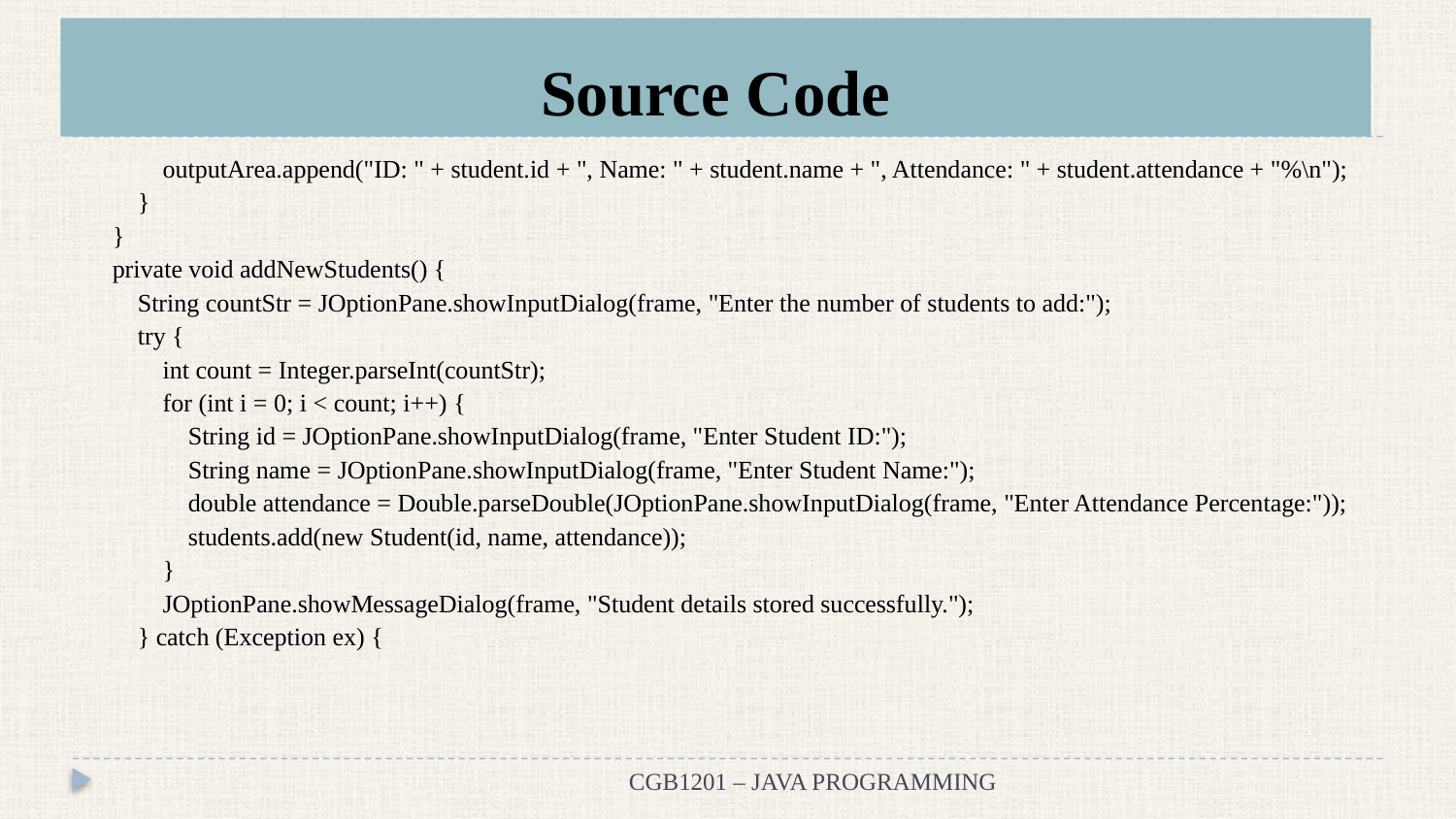

Source Code
#
            outputArea.append("ID: " + student.id + ", Name: " + student.name + ", Attendance: " + student.attendance + "%\n");
        }
    }
    private void addNewStudents() {
        String countStr = JOptionPane.showInputDialog(frame, "Enter the number of students to add:");
        try {
            int count = Integer.parseInt(countStr);
            for (int i = 0; i < count; i++) {
                String id = JOptionPane.showInputDialog(frame, "Enter Student ID:");
                String name = JOptionPane.showInputDialog(frame, "Enter Student Name:");
                double attendance = Double.parseDouble(JOptionPane.showInputDialog(frame, "Enter Attendance Percentage:"));
                students.add(new Student(id, name, attendance));
            }
            JOptionPane.showMessageDialog(frame, "Student details stored successfully.");
        } catch (Exception ex) {

15
CGB1201 – JAVA PROGRAMMING